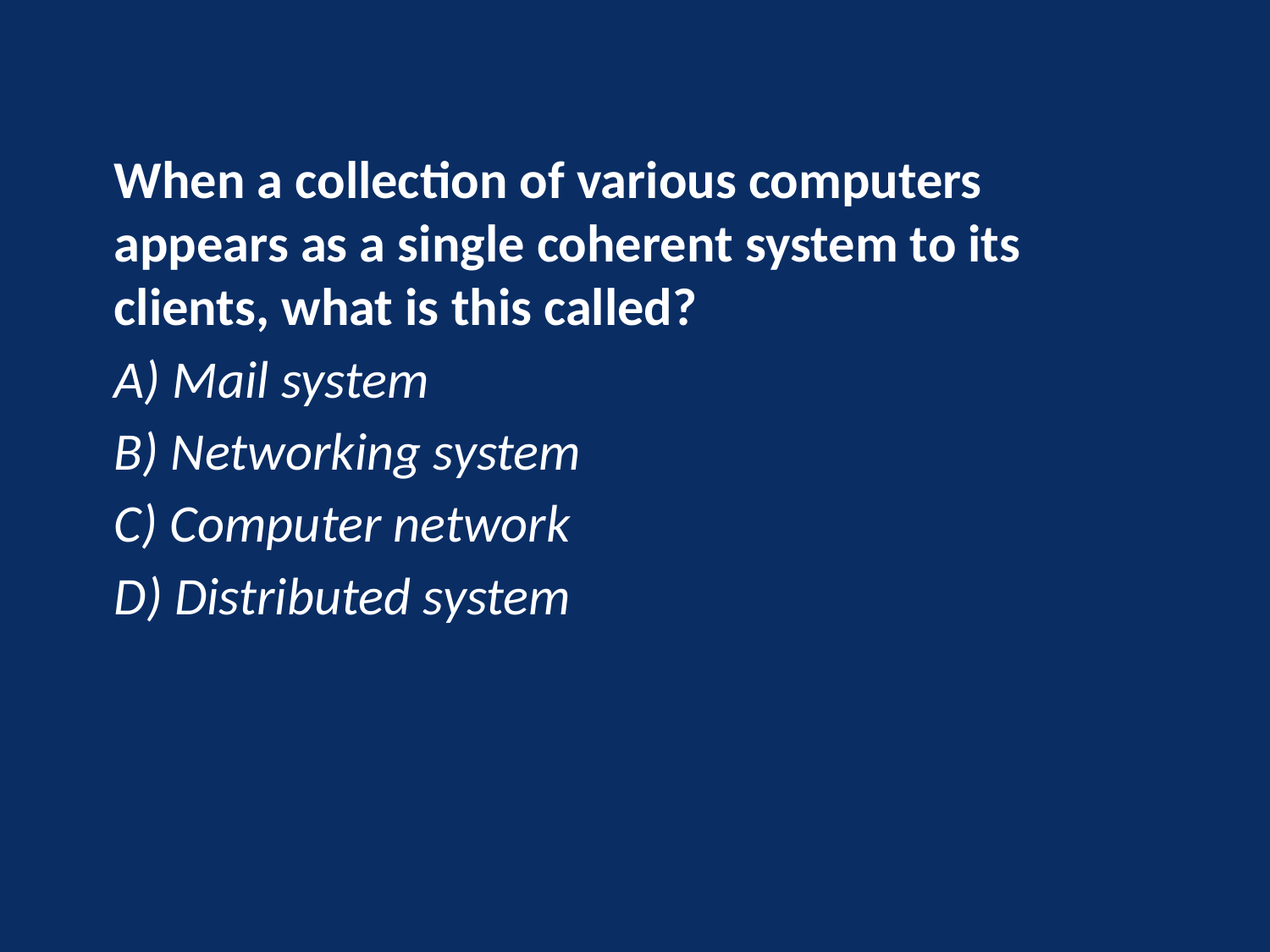

When a collection of various computers appears as a single coherent system to its clients, what is this called?
A) Mail system
B) Networking system
C) Computer network
D) Distributed system